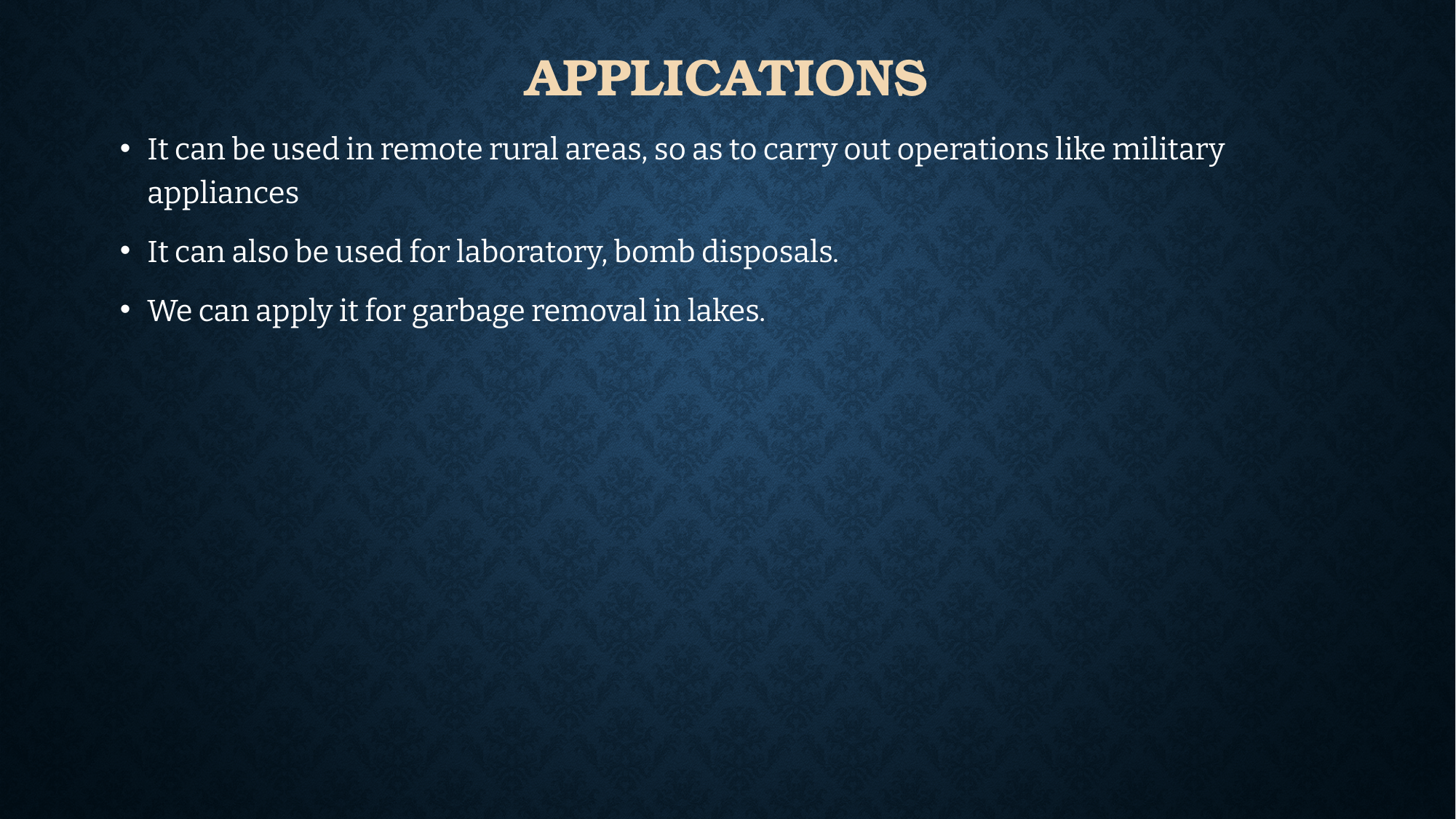

# applications
It can be used in remote rural areas, so as to carry out operations like military appliances
It can also be used for laboratory, bomb disposals.
We can apply it for garbage removal in lakes.